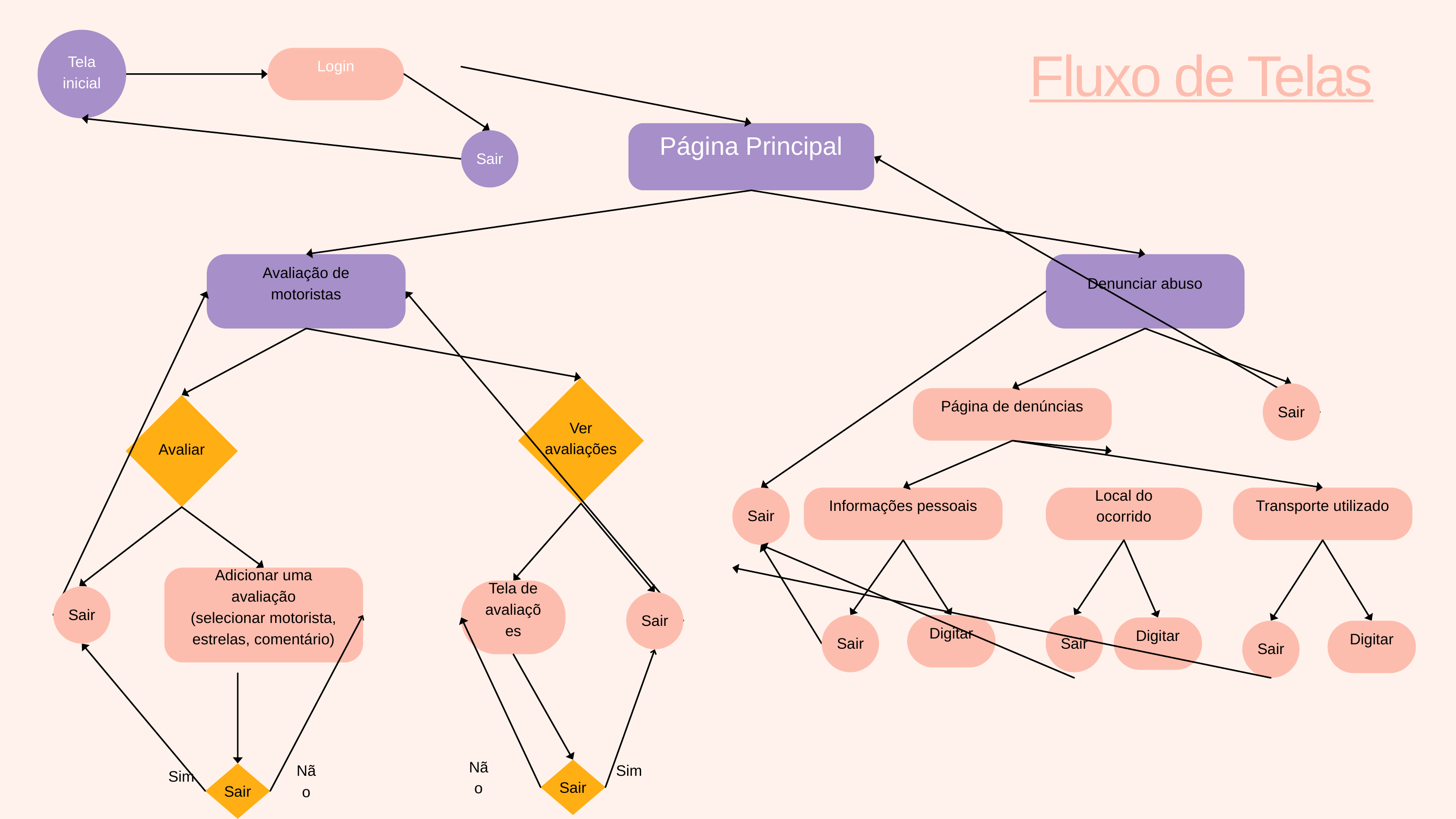

Tela inicial

Login
Fluxo de Telas

Página Principal

Sair

Avaliação de motoristas

Denunciar abuso

Ver avaliações

Sair

Página de denúncias

Avaliar

Sair

Informações pessoais

Local do ocorrido

Transporte utilizado

Adicionar uma avaliação
(selecionar motorista, estrelas, comentário)

Tela de avaliações

Sair

Sair

Sair

Digitar

Sair

Digitar

Sair

Digitar

Não
Não
Sim

Sair

Sair
Sim